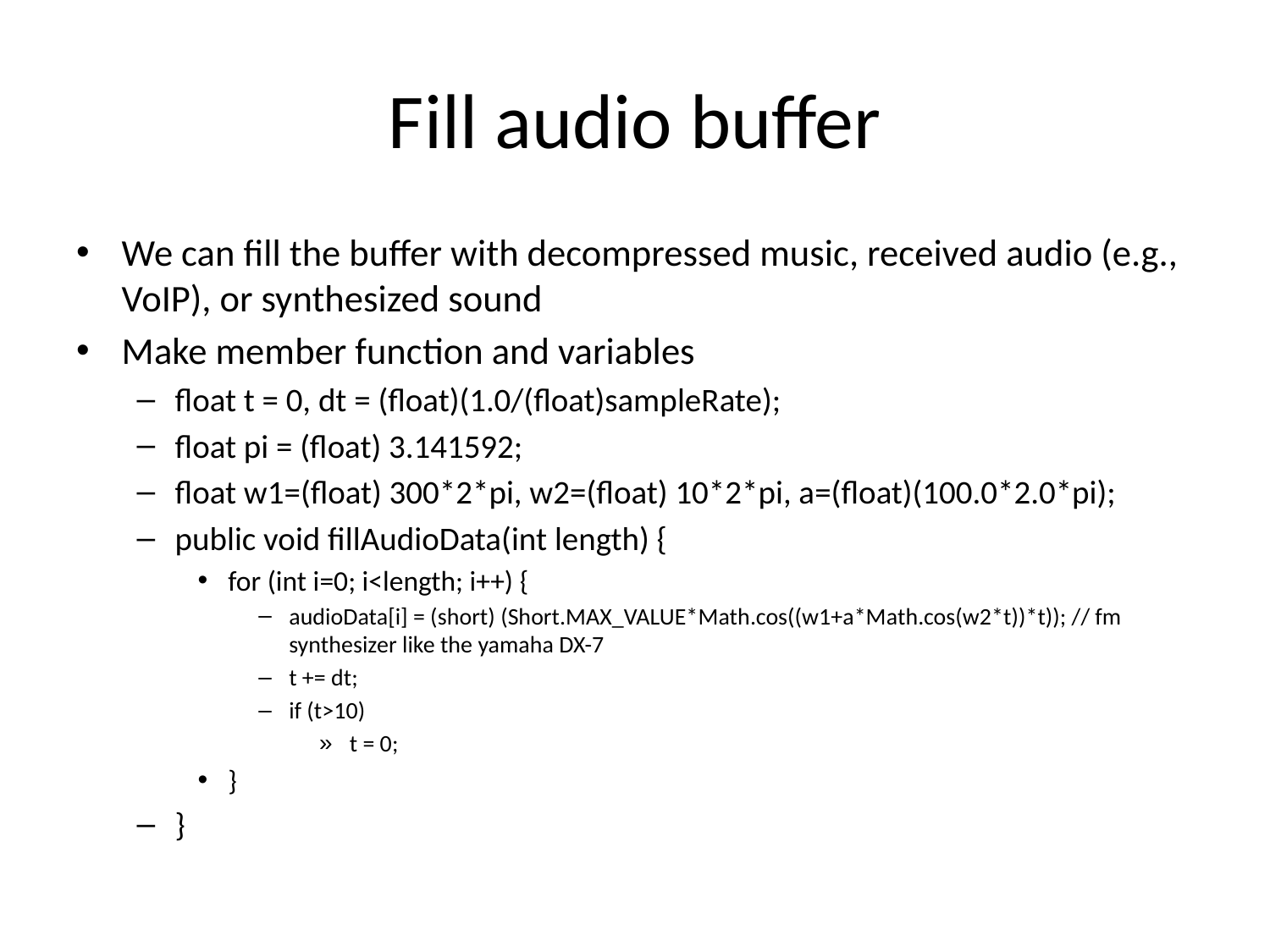

# Fill audio buffer
We can fill the buffer with decompressed music, received audio (e.g., VoIP), or synthesized sound
Make member function and variables
float t = 0, dt = (float)(1.0/(float)sampleRate);
float pi = (float) 3.141592;
float w1=(float) 300*2*pi, w2=(float) 10*2*pi, a=(float)(100.0*2.0*pi);
public void fillAudioData(int length) {
for (int i=0; i<length; i++) {
audioData[i] = (short) (Short.MAX_VALUE*Math.cos((w1+a*Math.cos(w2*t))*t)); // fm synthesizer like the yamaha DX-7
t += dt;
if (t>10)
t = 0;
}
}